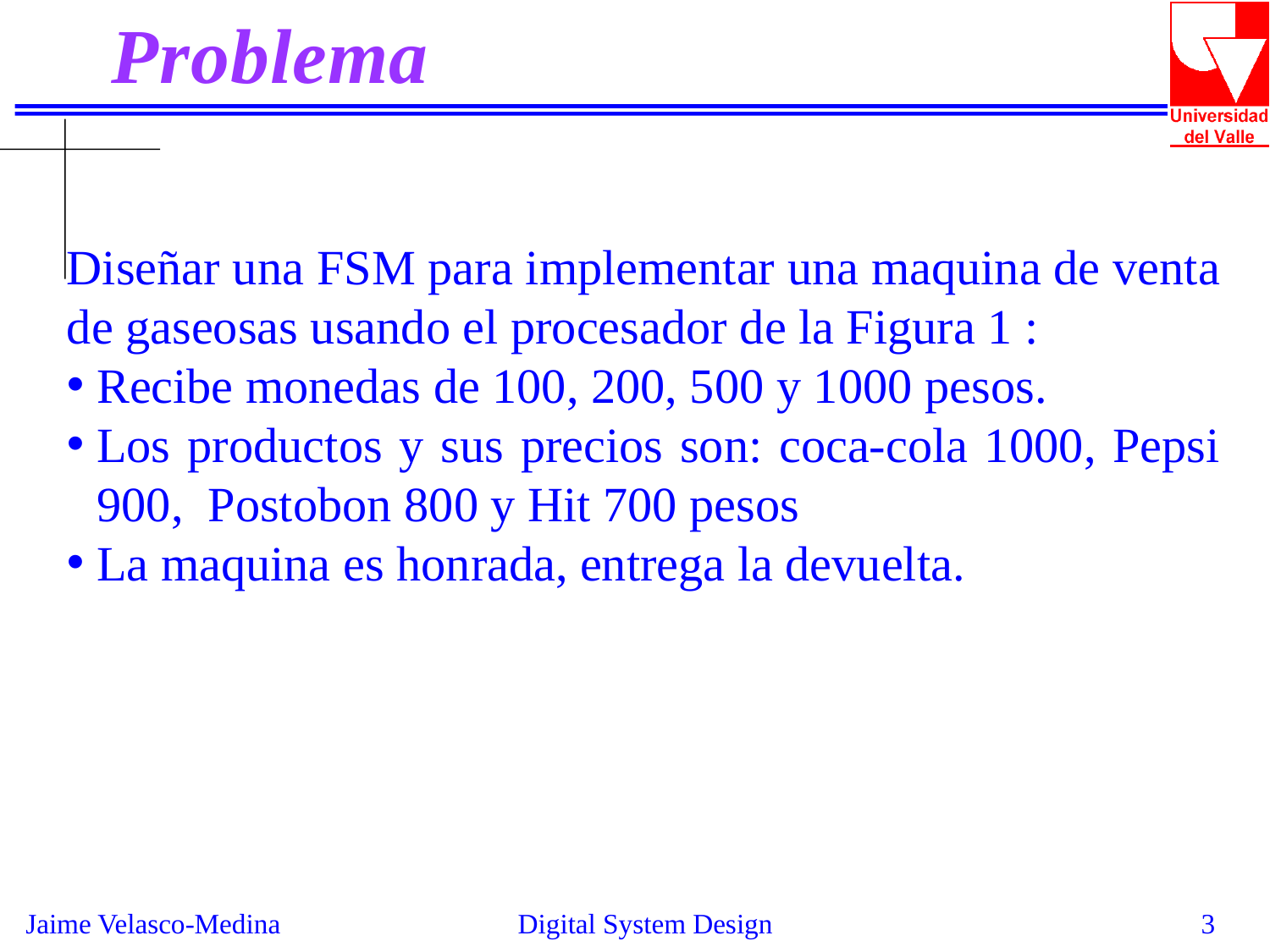

Problema
Diseñar una FSM para implementar una maquina de venta de gaseosas usando el procesador de la Figura 1 :
Recibe monedas de 100, 200, 500 y 1000 pesos.
Los productos y sus precios son: coca-cola 1000, Pepsi 900,  Postobon 800 y Hit 700 pesos
La maquina es honrada, entrega la devuelta.